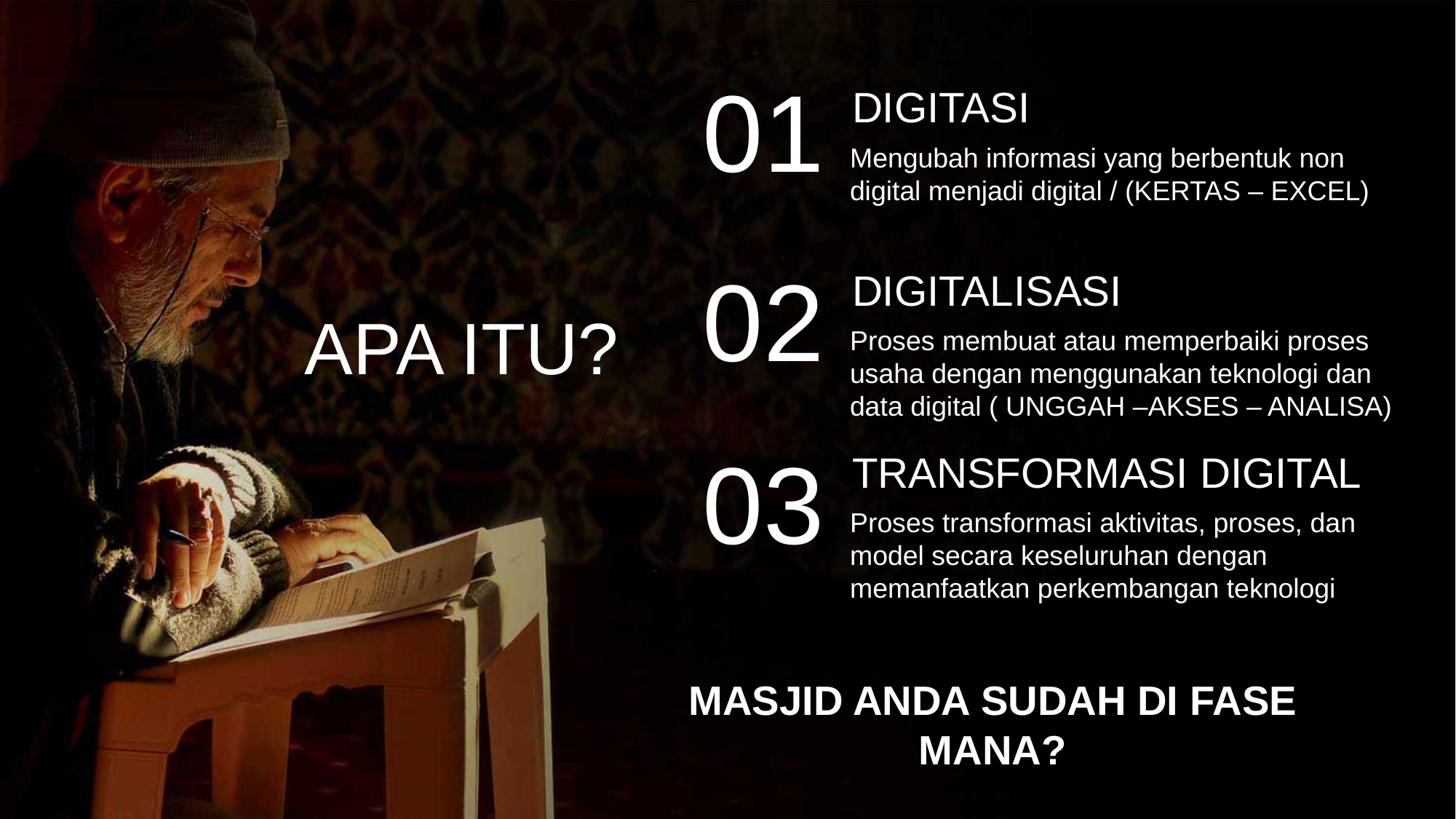

01
DIGITASI
Mengubah informasi yang berbentuk non digital menjadi digital / (KERTAS – EXCEL)
02
DIGITALISASII
Proses membuat atau memperbaiki proses usaha dengan menggunakan teknologi dan data digital ( UNGGAH –AKSES – ANALISA)
APA ITU?

03
TRANSFORMASI DIGITALI
Proses transformasi aktivitas, proses, dan model secara keseluruhan dengan memanfaatkan perkembangan teknologi
MASJID ANDA SUDAH DI FASE MANA?